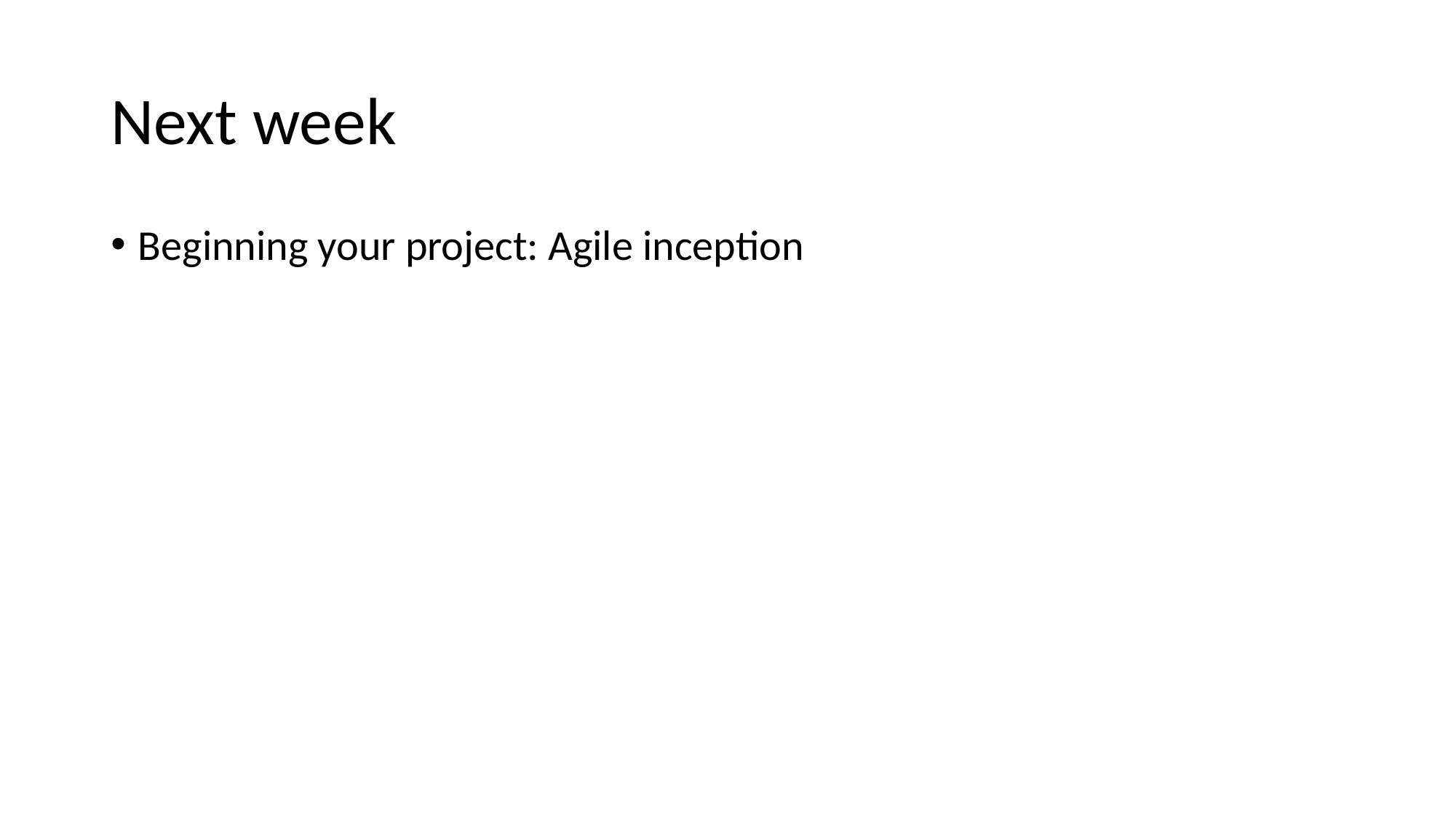

# Next week
Beginning your project: Agile inception